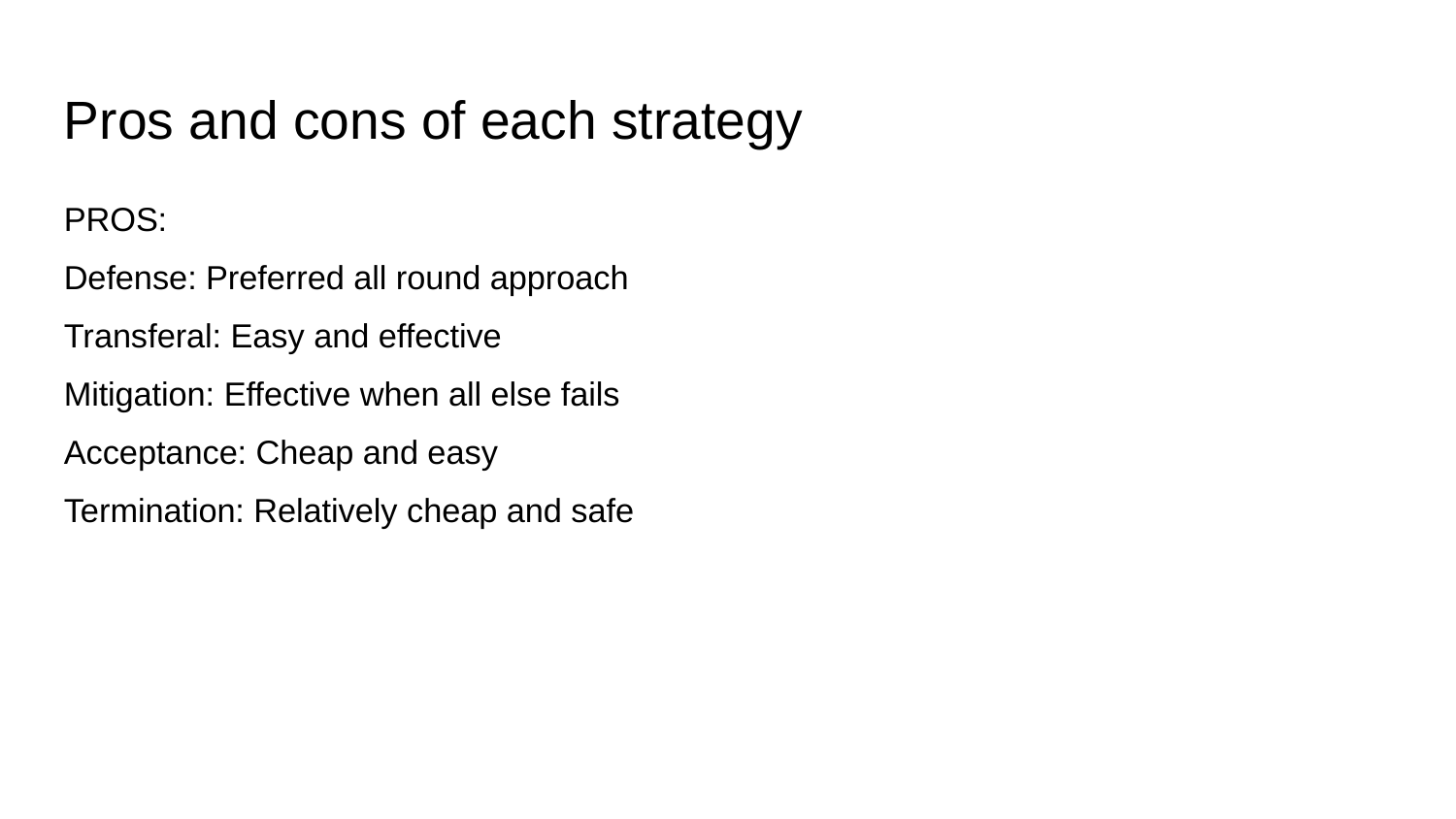

Pros and cons of each strategy

PROS:
Defense: Preferred all round approach
Transferal: Easy and effective
Mitigation: Effective when all else fails
Acceptance: Cheap and easy
Termination: Relatively cheap and safe